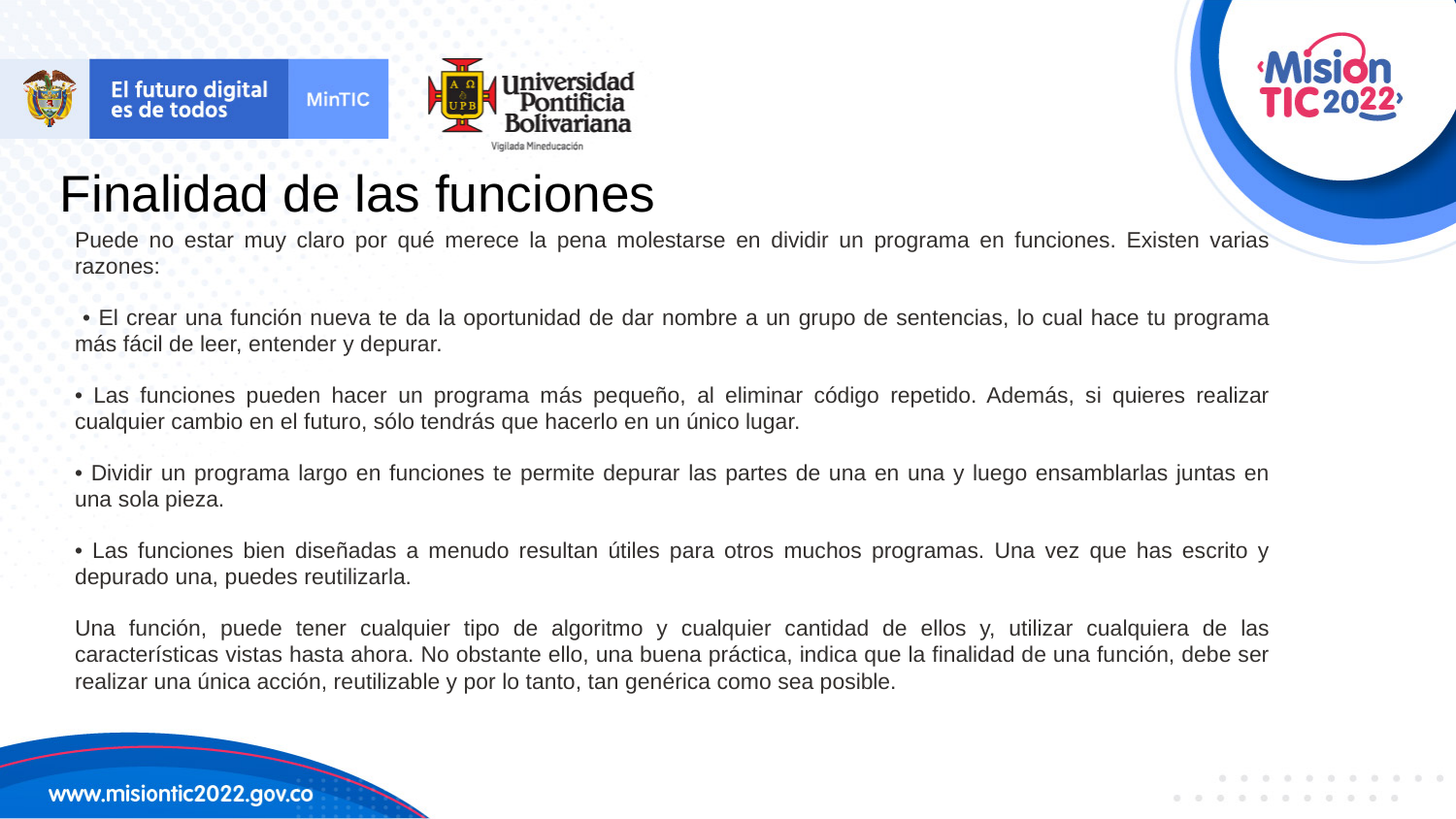

# Finalidad de las funciones

Puede no estar muy claro por qué merece la pena molestarse en dividir un programa en funciones. Existen varias razones:
 • El crear una función nueva te da la oportunidad de dar nombre a un grupo de sentencias, lo cual hace tu programa más fácil de leer, entender y depurar.
• Las funciones pueden hacer un programa más pequeño, al eliminar código repetido. Además, si quieres realizar cualquier cambio en el futuro, sólo tendrás que hacerlo en un único lugar.
• Dividir un programa largo en funciones te permite depurar las partes de una en una y luego ensamblarlas juntas en una sola pieza.
• Las funciones bien diseñadas a menudo resultan útiles para otros muchos programas. Una vez que has escrito y depurado una, puedes reutilizarla.
Una función, puede tener cualquier tipo de algoritmo y cualquier cantidad de ellos y, utilizar cualquiera de las características vistas hasta ahora. No obstante ello, una buena práctica, indica que la finalidad de una función, debe ser realizar una única acción, reutilizable y por lo tanto, tan genérica como sea posible.